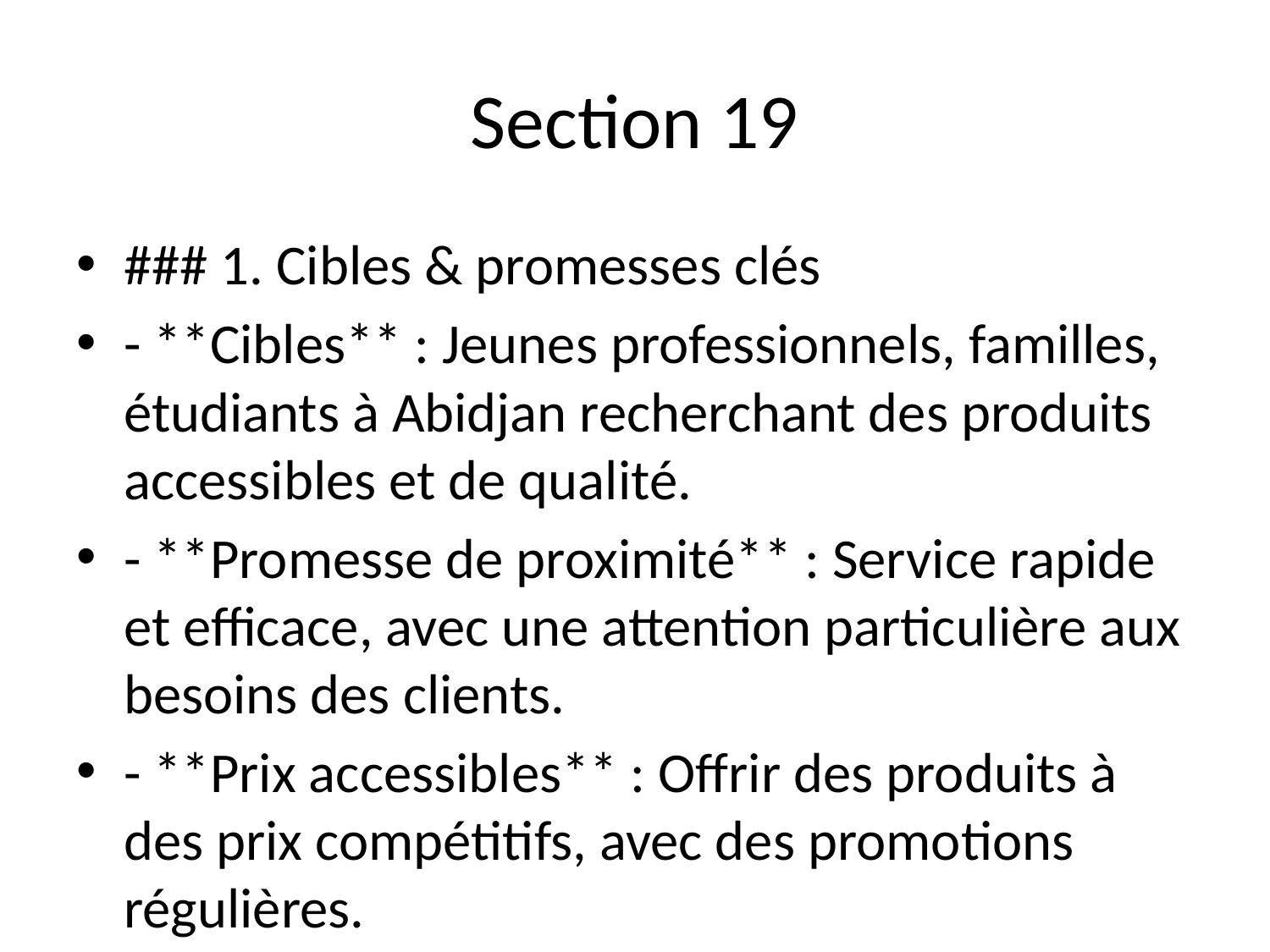

# Section 19
### 1. Cibles & promesses clés
- **Cibles** : Jeunes professionnels, familles, étudiants à Abidjan recherchant des produits accessibles et de qualité.
- **Promesse de proximité** : Service rapide et efficace, avec une attention particulière aux besoins des clients.
- **Prix accessibles** : Offrir des produits à des prix compétitifs, avec des promotions régulières.
- **Engagement communautaire** : Implication dans des événements locaux pour renforcer la relation avec la clientèle.

### 2. Canaux & actions
- **Digitaux** :
  - **WhatsApp Business** : Créer un groupe pour informer des promotions, prendre des commandes et répondre aux questions.
  - **Facebook & Instagram** : Publier des offres, des témoignages de clients et des photos de produits. Utiliser les stories pour des promotions éphémères.

- **Terrains** :
  - **Flyers** : Distribuer dans les quartiers ciblés, aux abords des écoles et des lieux de passage fréquentés.
  - **Partenariats avec maquis/églises** : Proposer des rédu